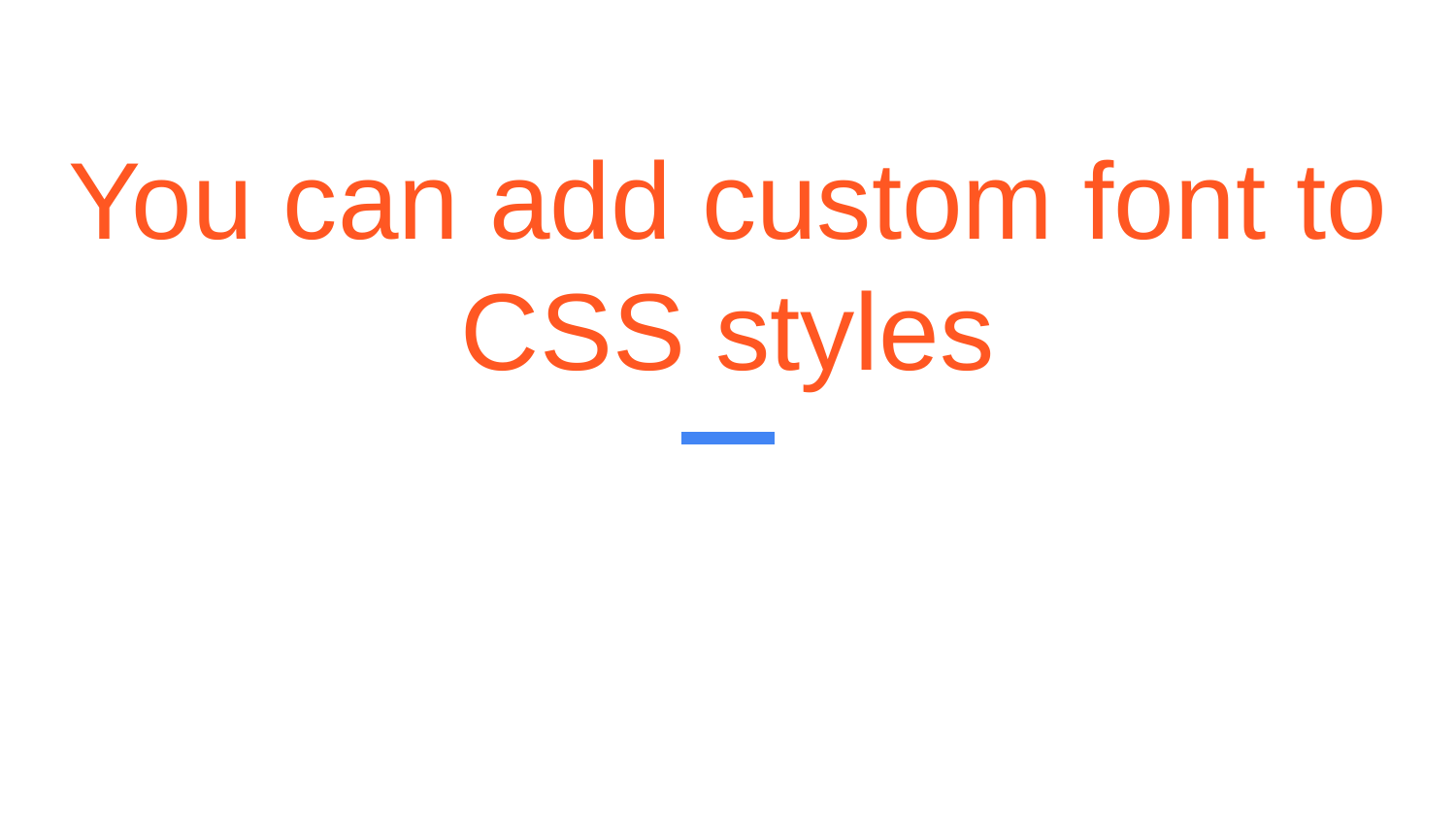

# You can add custom font to CSS styles